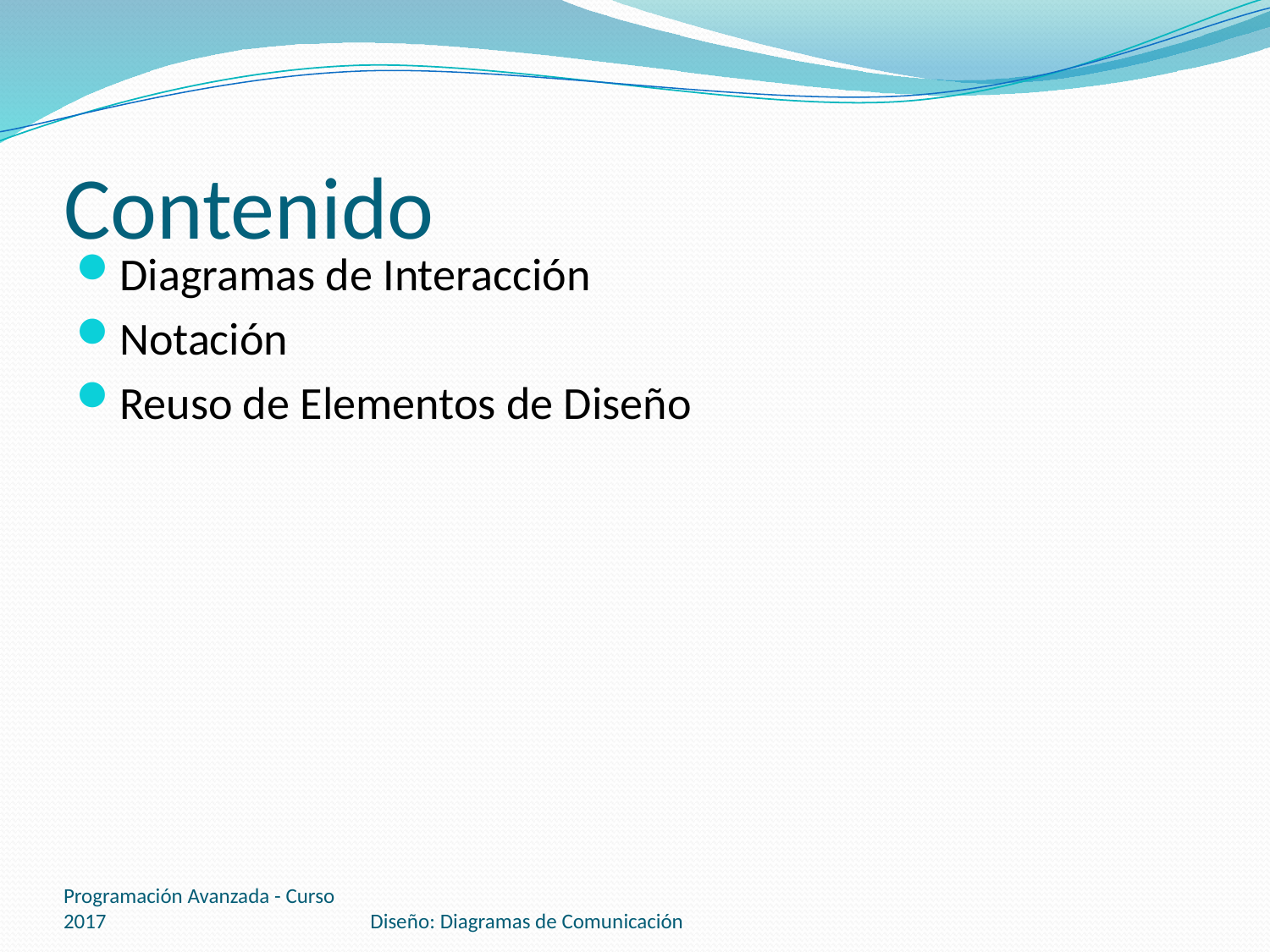

# Contenido
Diagramas de Interacción
Notación
Reuso de Elementos de Diseño
Programación Avanzada - Curso 2017
Diseño: Diagramas de Comunicación